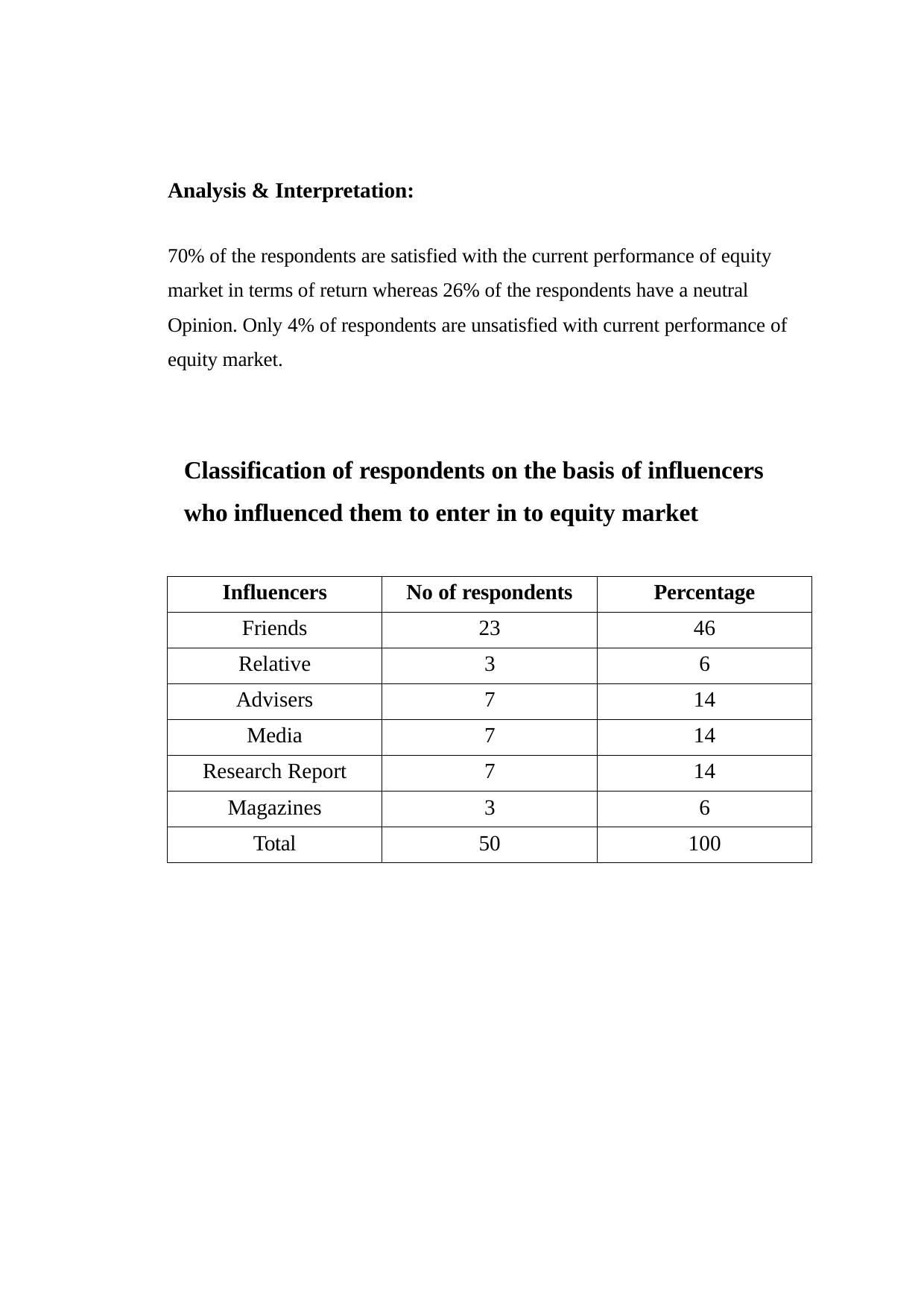

Analysis & Interpretation:

70% of the respondents are satisfied with the current performance of equity  market in terms of return whereas 26% of the respondents have a neutral  Opinion. Only 4% of respondents are unsatisfied with current performance of  equity market.
Classification of respondents on the basis of influencers  who influenced them to enter in to equity market
| Influencers | No of respondents | Percentage |
| --- | --- | --- |
| Friends | 23 | 46 |
| Relative | 3 | 6 |
| Advisers | 7 | 14 |
| Media | 7 | 14 |
| Research Report | 7 | 14 |
| Magazines | 3 | 6 |
| Total | 50 | 100 |